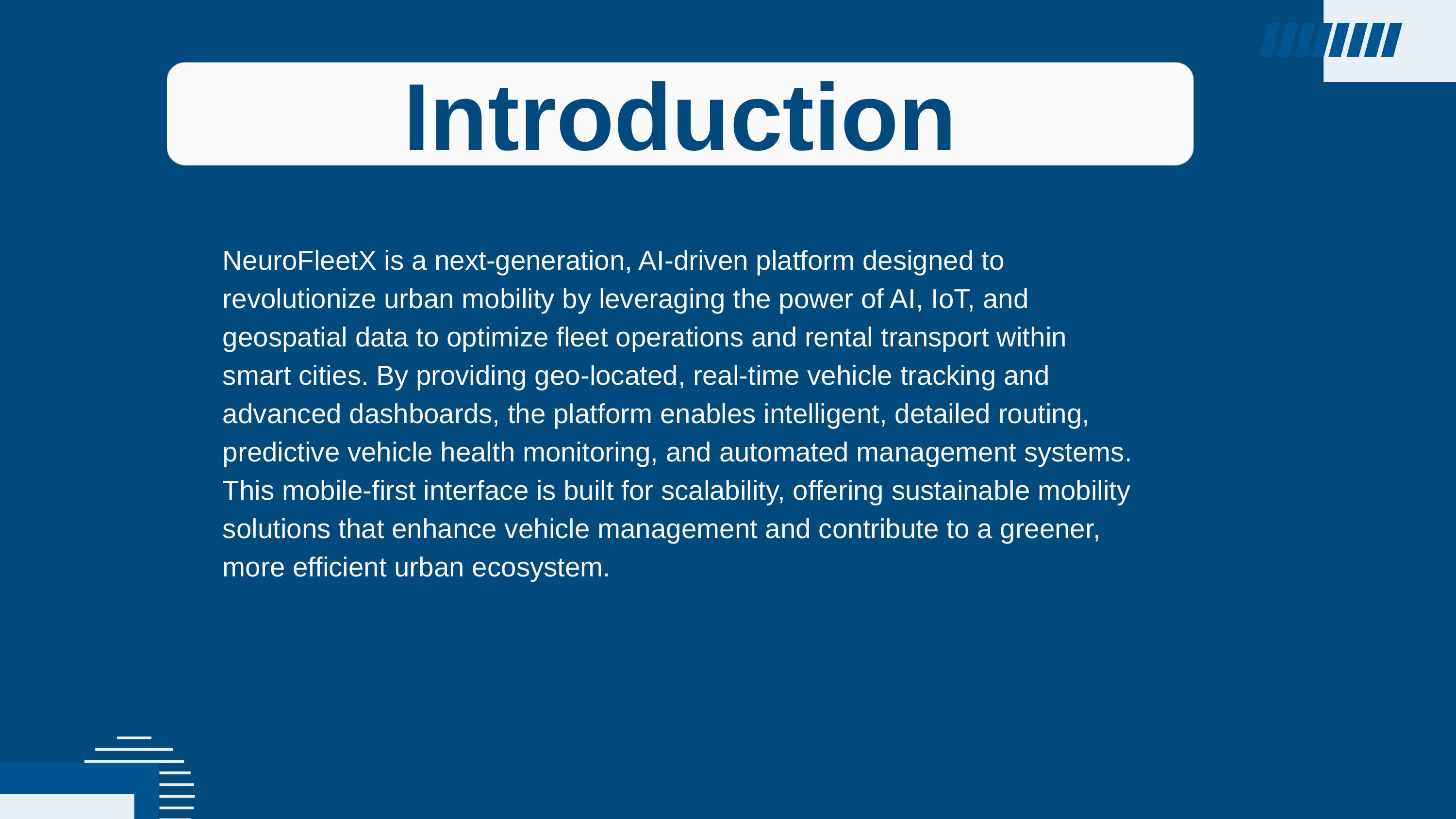

Introduction

NeuroFleetX is a next-generation, AI-driven platform designed to revolutionize urban mobility by leveraging the power of AI, IoT, and geospatial data to optimize fleet operations and rental transport within smart cities. By providing geo-located, real-time vehicle tracking and advanced dashboards, the platform enables intelligent, detailed routing, predictive vehicle health monitoring, and automated management systems. This mobile-first interface is built for scalability, offering sustainable mobility solutions that enhance vehicle management and contribute to a greener, more efficient urban ecosystem.